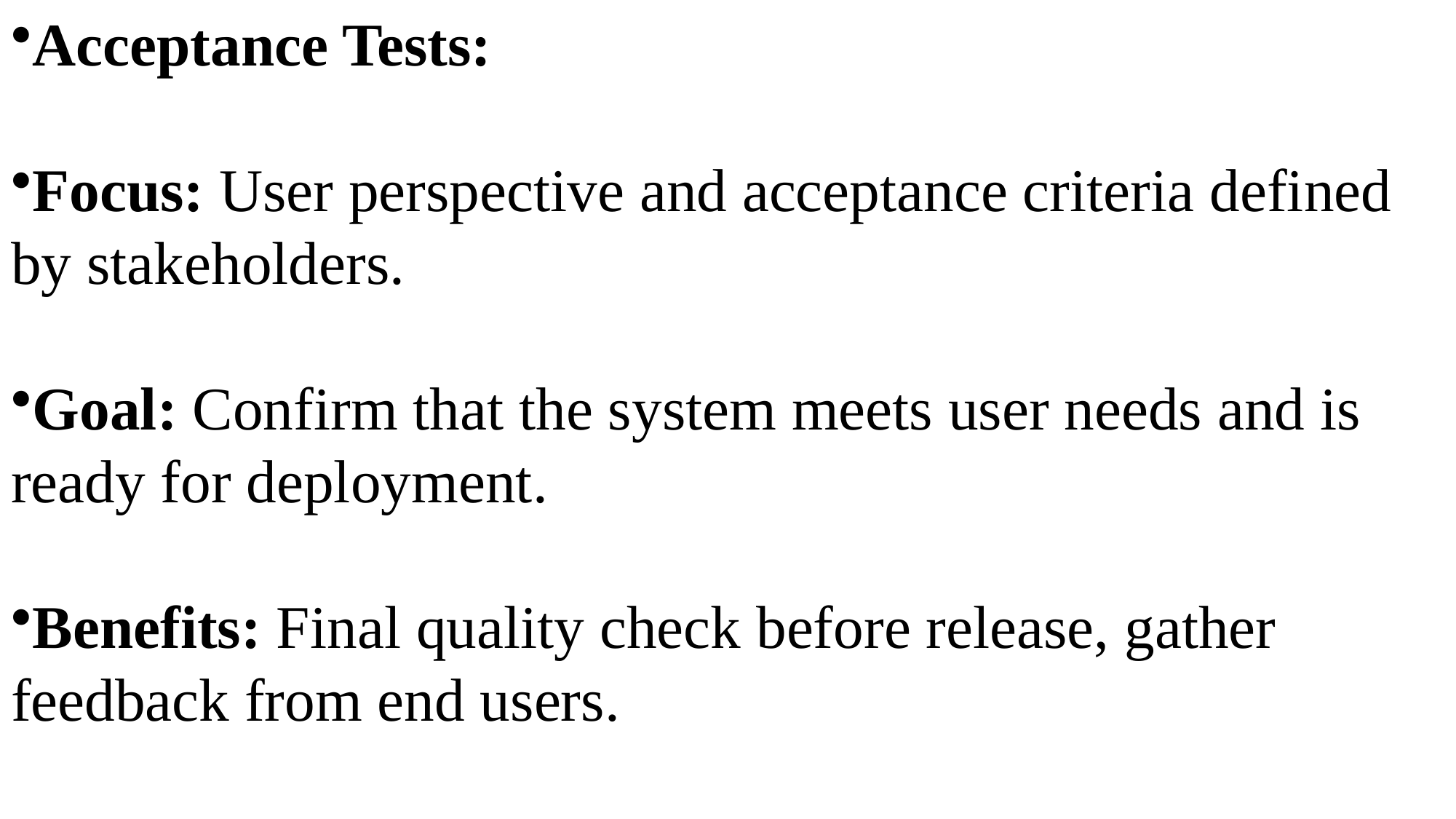

Acceptance Tests:

Focus: User perspective and acceptance criteria defined by stakeholders.

Goal: Confirm that the system meets user needs and is ready for deployment.

Benefits: Final quality check before release, gather feedback from end users.